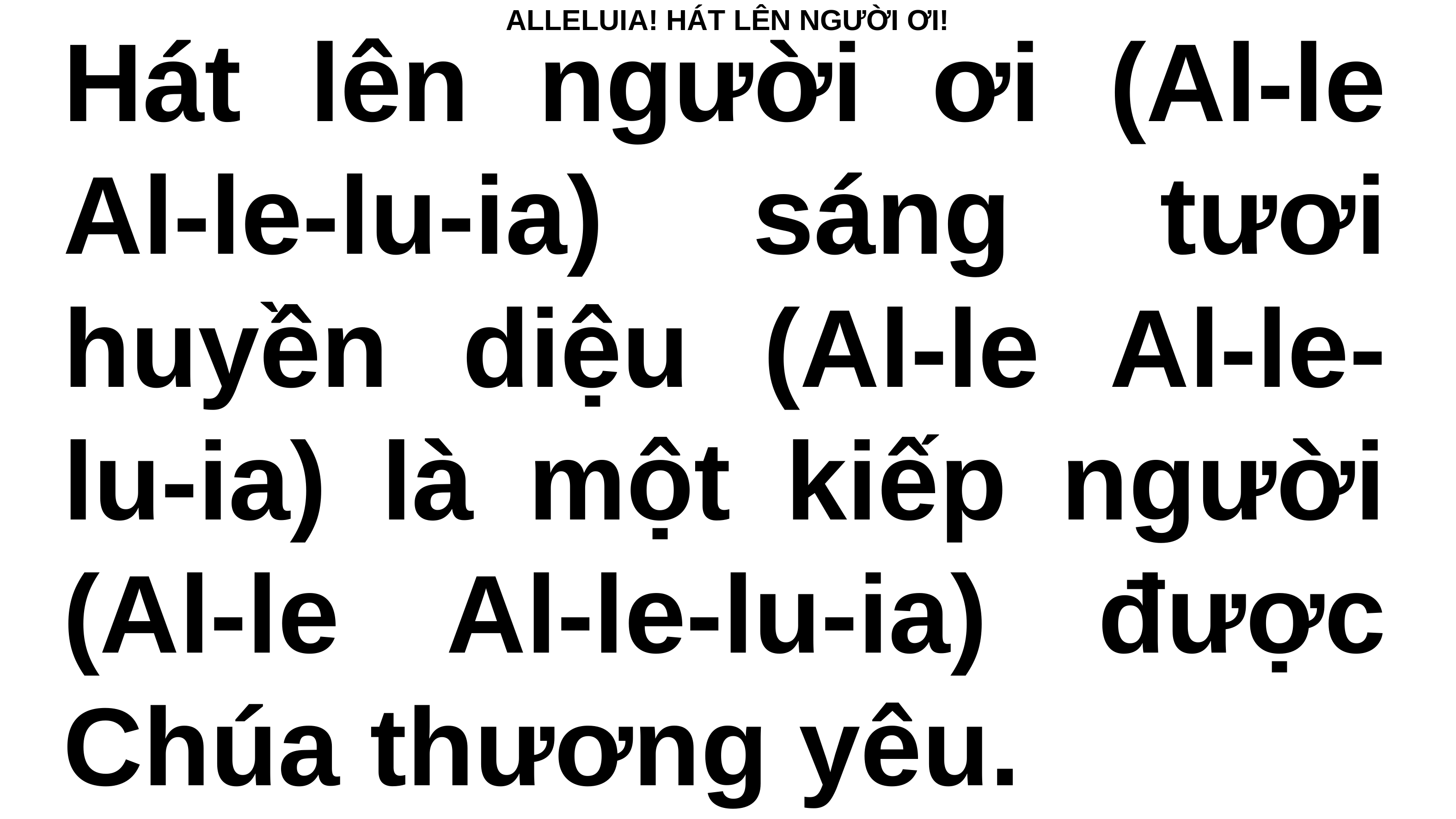

# ALLELUIA! HÁT LÊN NGƯỜI ƠI!
Hát lên người ơi (Al-le Al-le-lu-ia) sáng tươi huyền diệu (Al-le Al-le-lu-ia) là một kiếp người (Al-le Al-le-lu-ia) được Chúa thương yêu.